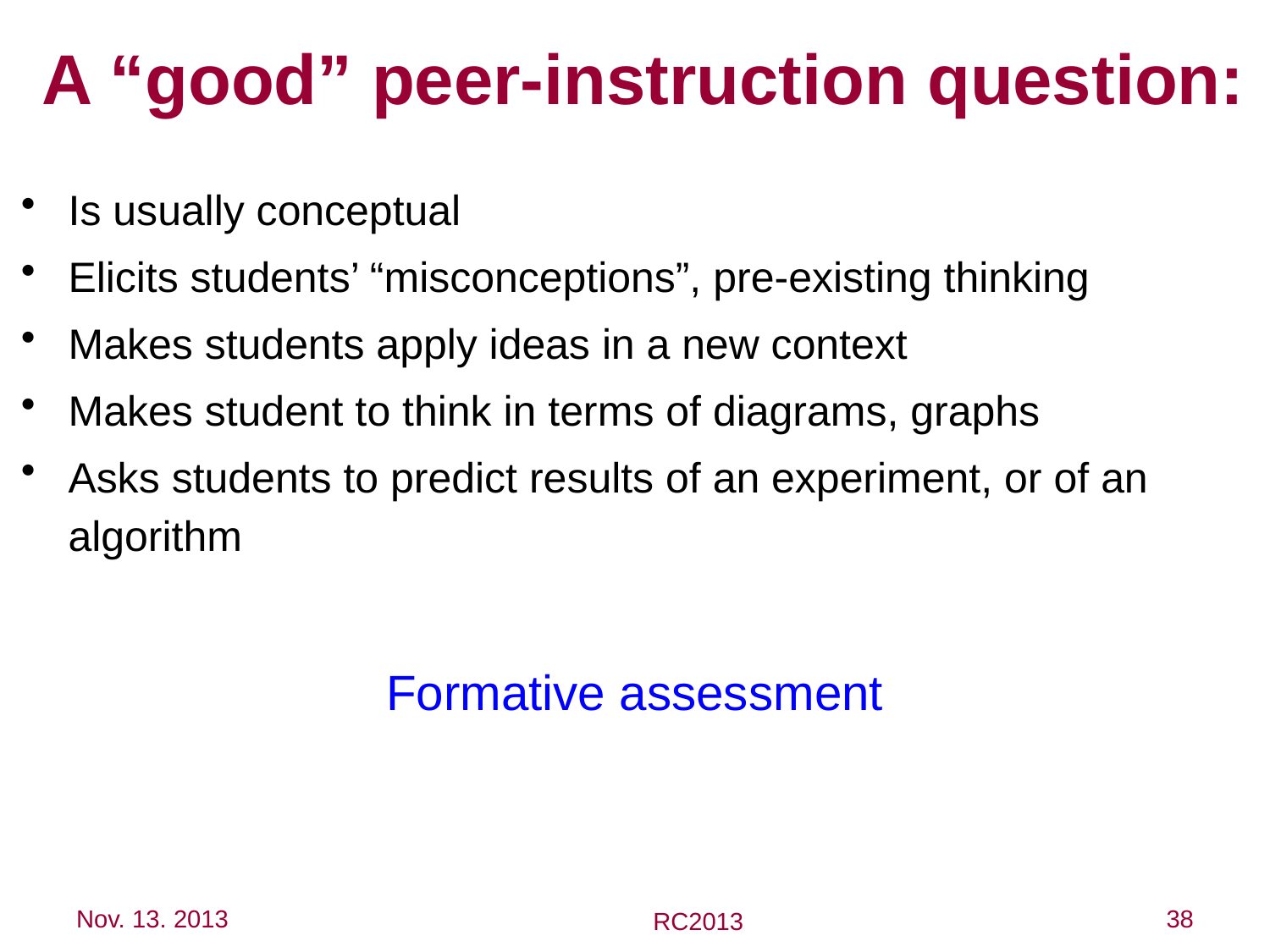

# A “good” peer-instruction question:
Is usually conceptual
Elicits students’ “misconceptions”, pre-existing thinking
Makes students apply ideas in a new context
Makes student to think in terms of diagrams, graphs
Asks students to predict results of an experiment, or of an algorithm
Formative assessment
Nov. 13. 2013
38
RC2013